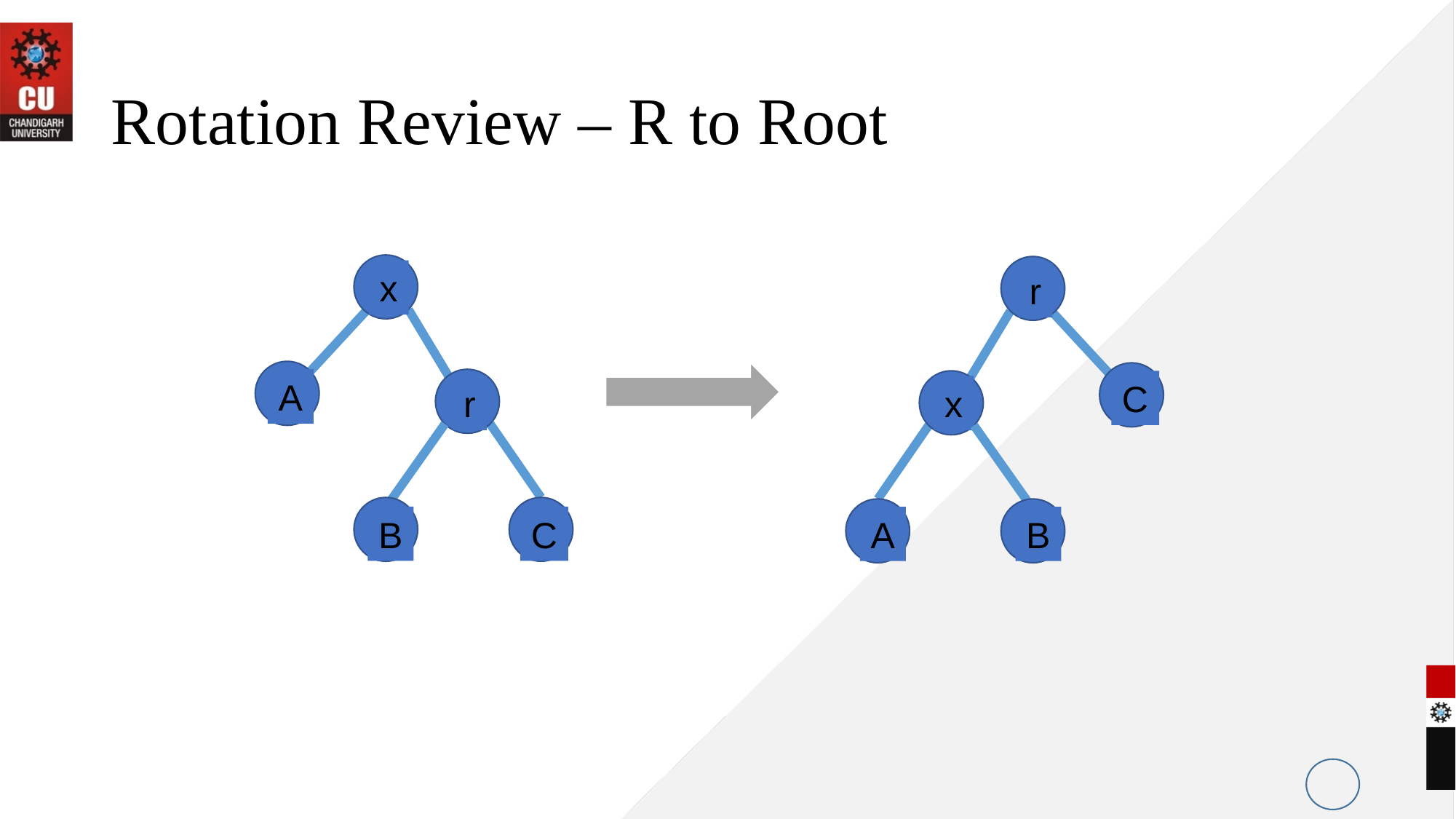

# Rotation Review – R to Root

x

A

r

B
C

r

C

x

B
A